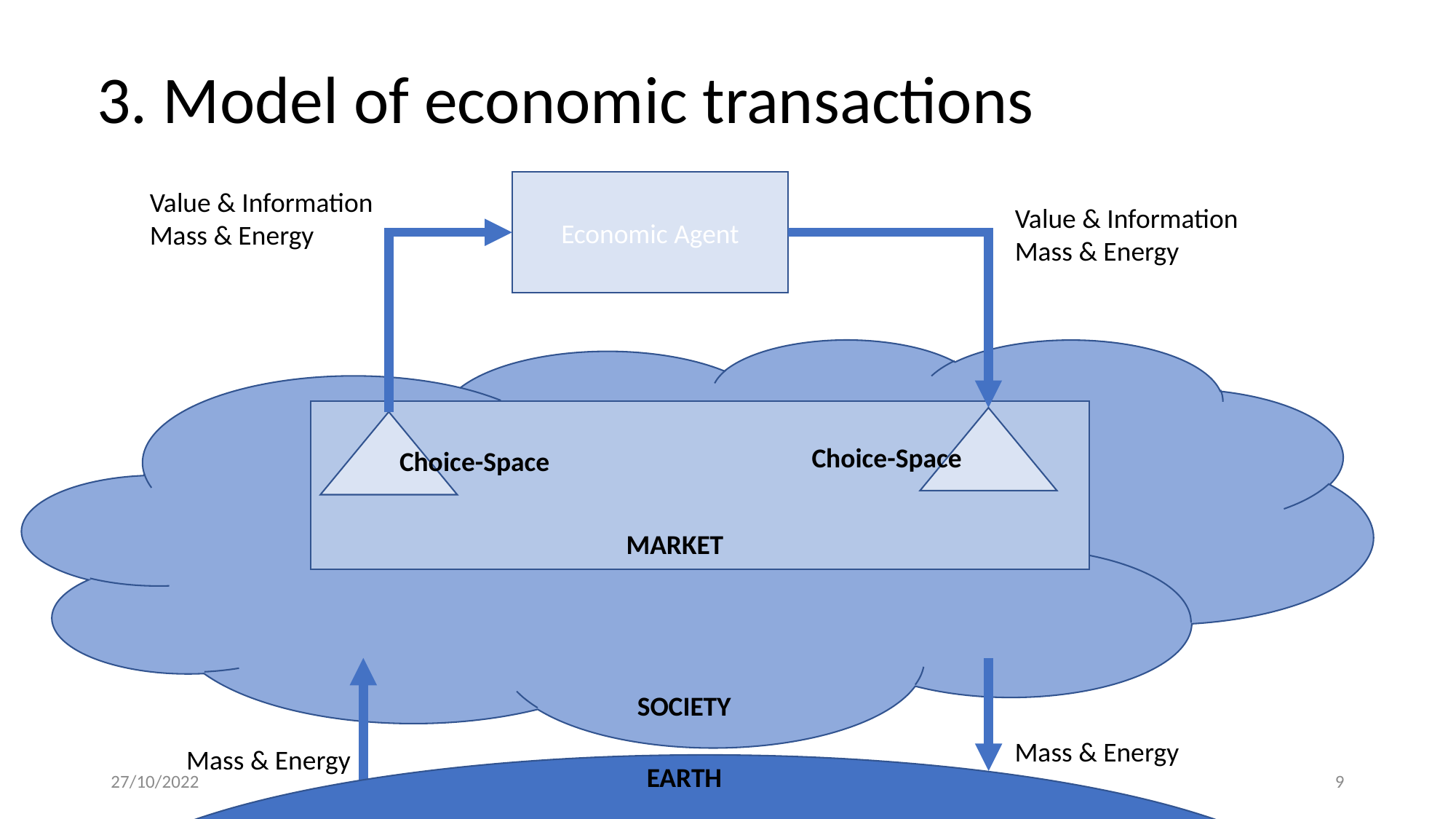

# 3. Model of economic transactions
Economic Agent
Value & Information
Mass & Energy
Value & Information
Mass & Energy

MARKET

Choice-Space

Choice-Space
Mass & Energy
Mass & Energy
SOCIETY

EARTH
27/10/2022
©Marcel van Berlo
9